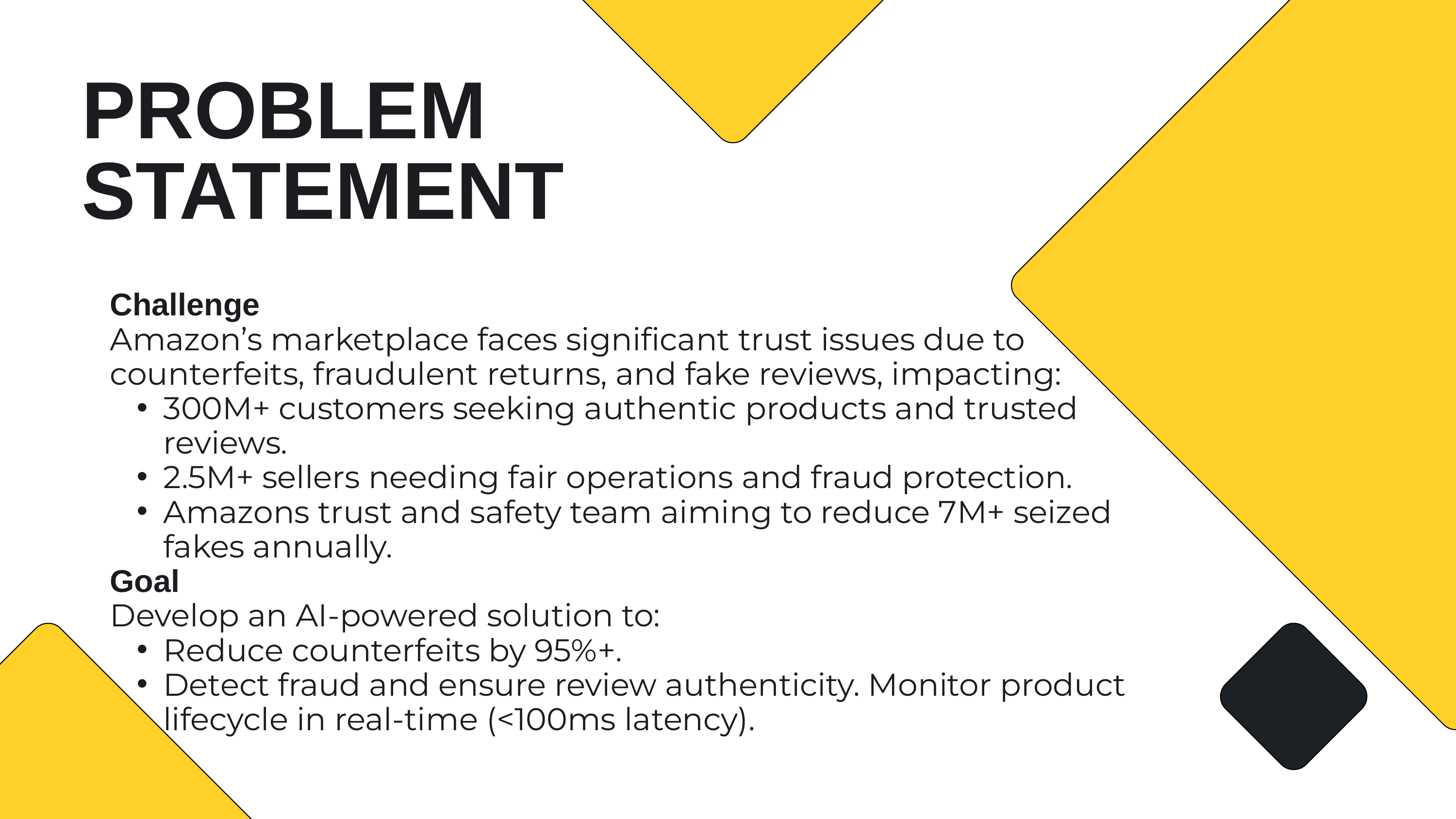

PROBLEM STATEMENT
Challenge
Amazon’s marketplace faces significant trust issues due to counterfeits, fraudulent returns, and fake reviews, impacting:
300M+ customers seeking authentic products and trusted reviews.
2.5M+ sellers needing fair operations and fraud protection.
Amazons trust and safety team aiming to reduce 7M+ seized fakes annually.
Goal
Develop an AI-powered solution to:
Reduce counterfeits by 95%+.
Detect fraud and ensure review authenticity. Monitor product lifecycle in real-time (<100ms latency).